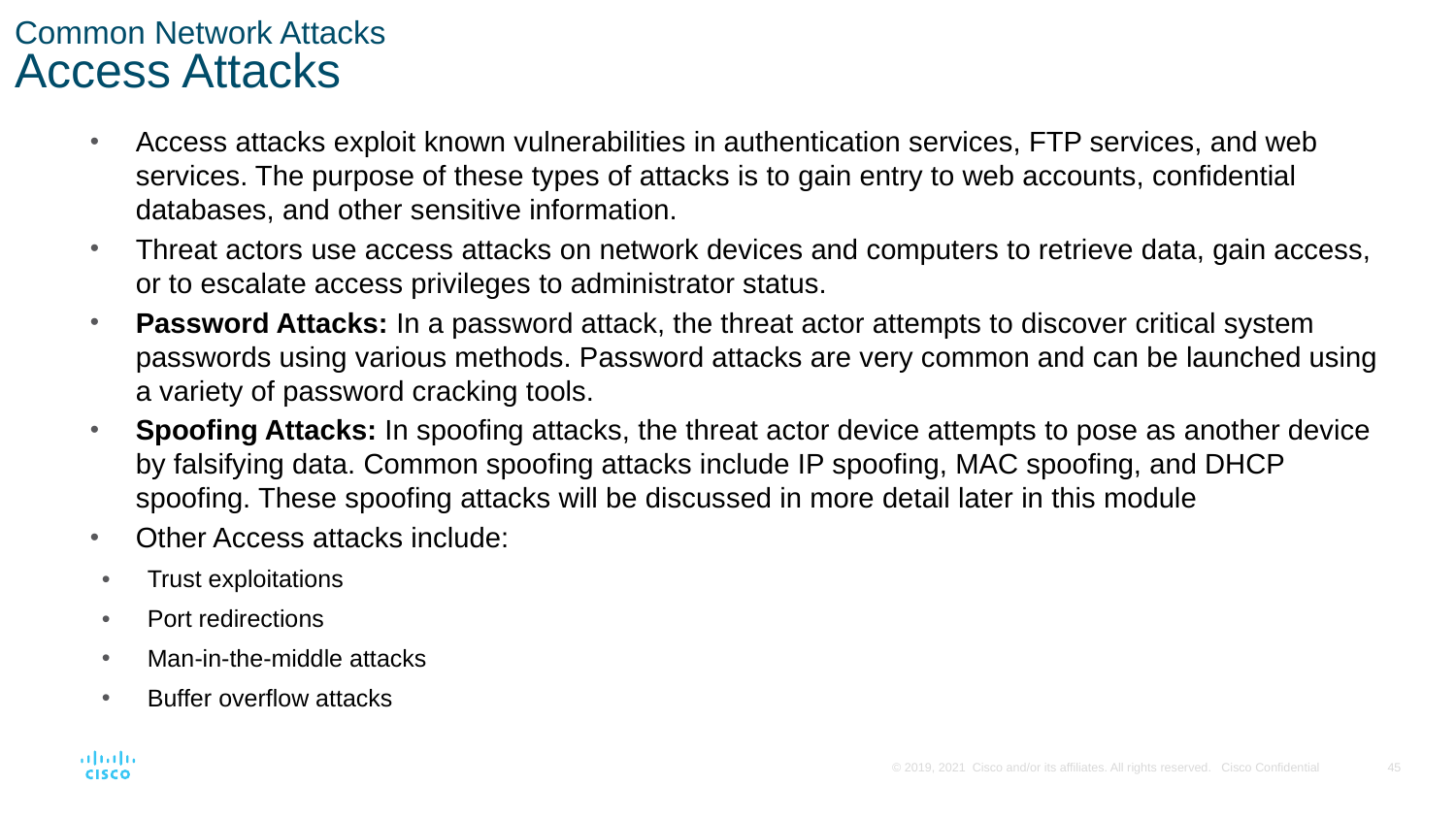

# Common Network Attacks Access Attacks
Access attacks exploit known vulnerabilities in authentication services, FTP services, and web services. The purpose of these types of attacks is to gain entry to web accounts, confidential databases, and other sensitive information.
Threat actors use access attacks on network devices and computers to retrieve data, gain access, or to escalate access privileges to administrator status.
Password Attacks: In a password attack, the threat actor attempts to discover critical system passwords using various methods. Password attacks are very common and can be launched using a variety of password cracking tools.
Spoofing Attacks: In spoofing attacks, the threat actor device attempts to pose as another device by falsifying data. Common spoofing attacks include IP spoofing, MAC spoofing, and DHCP spoofing. These spoofing attacks will be discussed in more detail later in this module
Other Access attacks include:
Trust exploitations
Port redirections
Man-in-the-middle attacks
Buffer overflow attacks